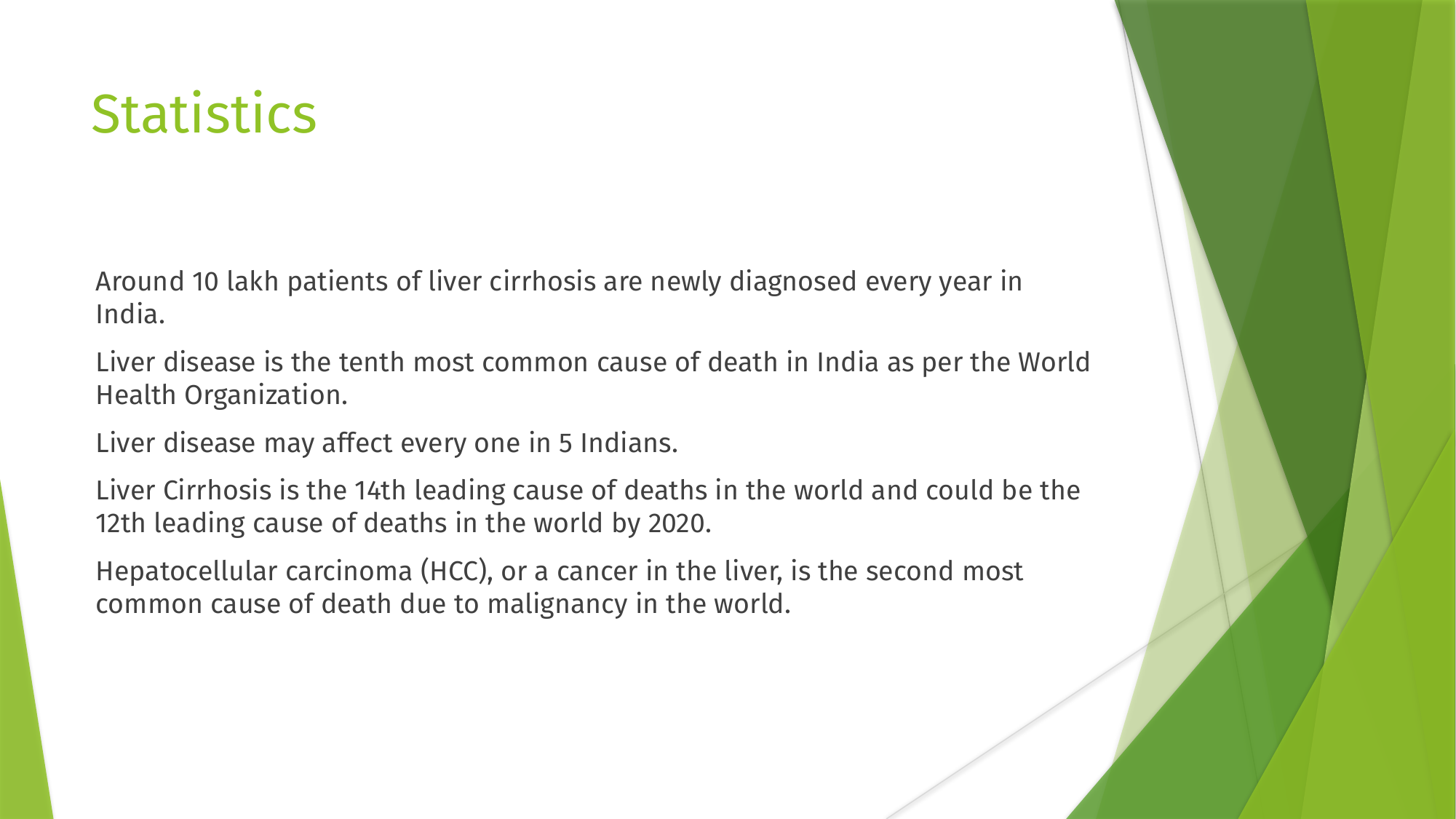

Statistics
Around 10 lakh patients of liver cirrhosis are newly diagnosed every year in India.
Liver disease is the tenth most common cause of death in India as per the World Health Organization.
Liver disease may affect every one in 5 Indians.
Liver Cirrhosis is the 14th leading cause of deaths in the world and could be the 12th leading cause of deaths in the world by 2020.
Hepatocellular carcinoma (HCC), or a cancer in the liver, is the second most common cause of death due to malignancy in the world.